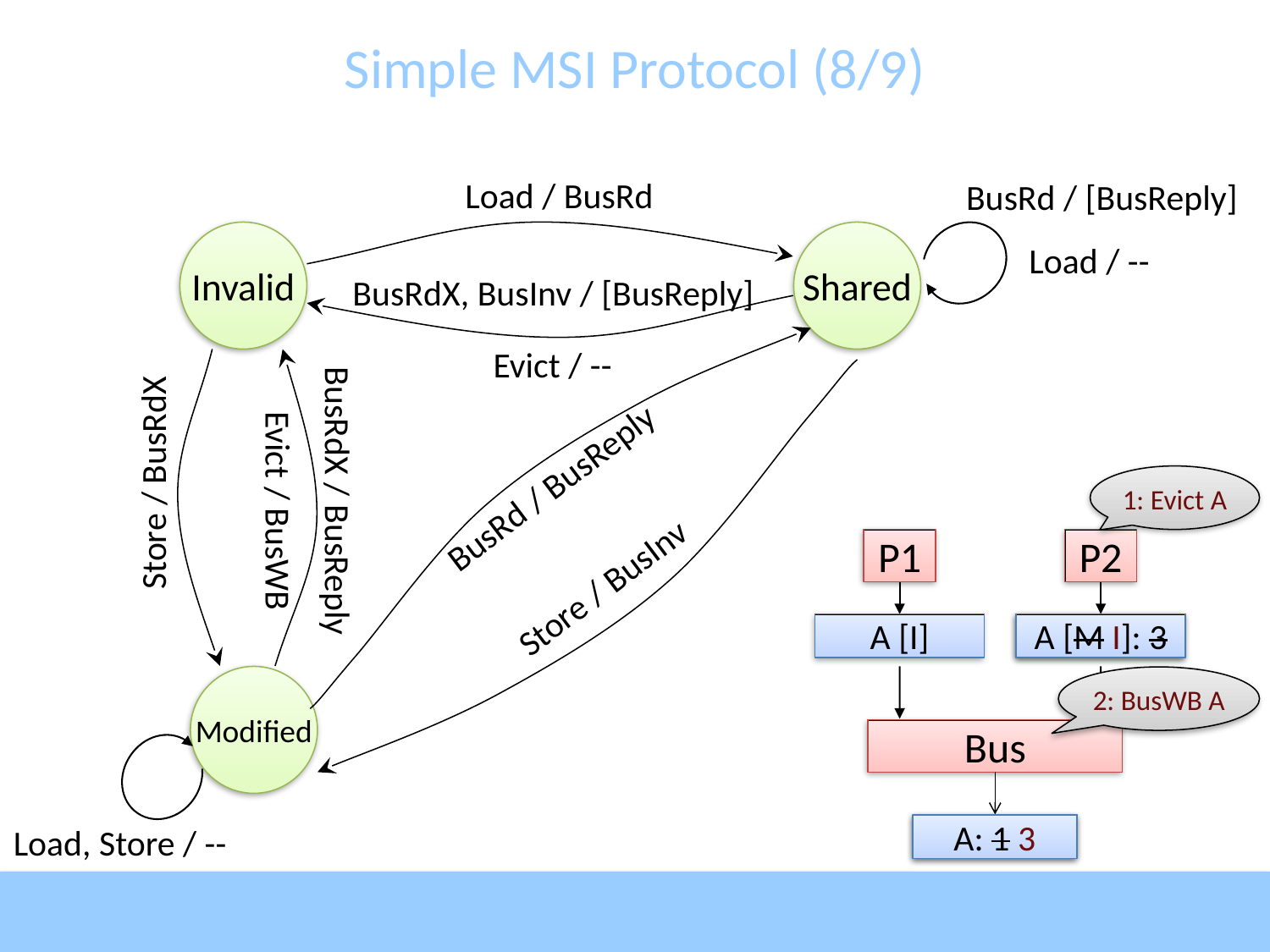

# Simple MSI Protocol (8/9)
Load / BusRd
BusRd / [BusReply]

Invalid
Shared

Load / --
BusRdX, BusInv / [BusReply]

Evict / --

Store / BusRdX
BusRd / BusReply
1: Evict A
BusRdX / BusReply
Evict / BusWB

P1
P2
Store / BusInv
A [I]
A [M]: 3
A [M I]: 3

Modified
2: BusWB A
Bus

A: 1
Load, Store / --

A: 1 3